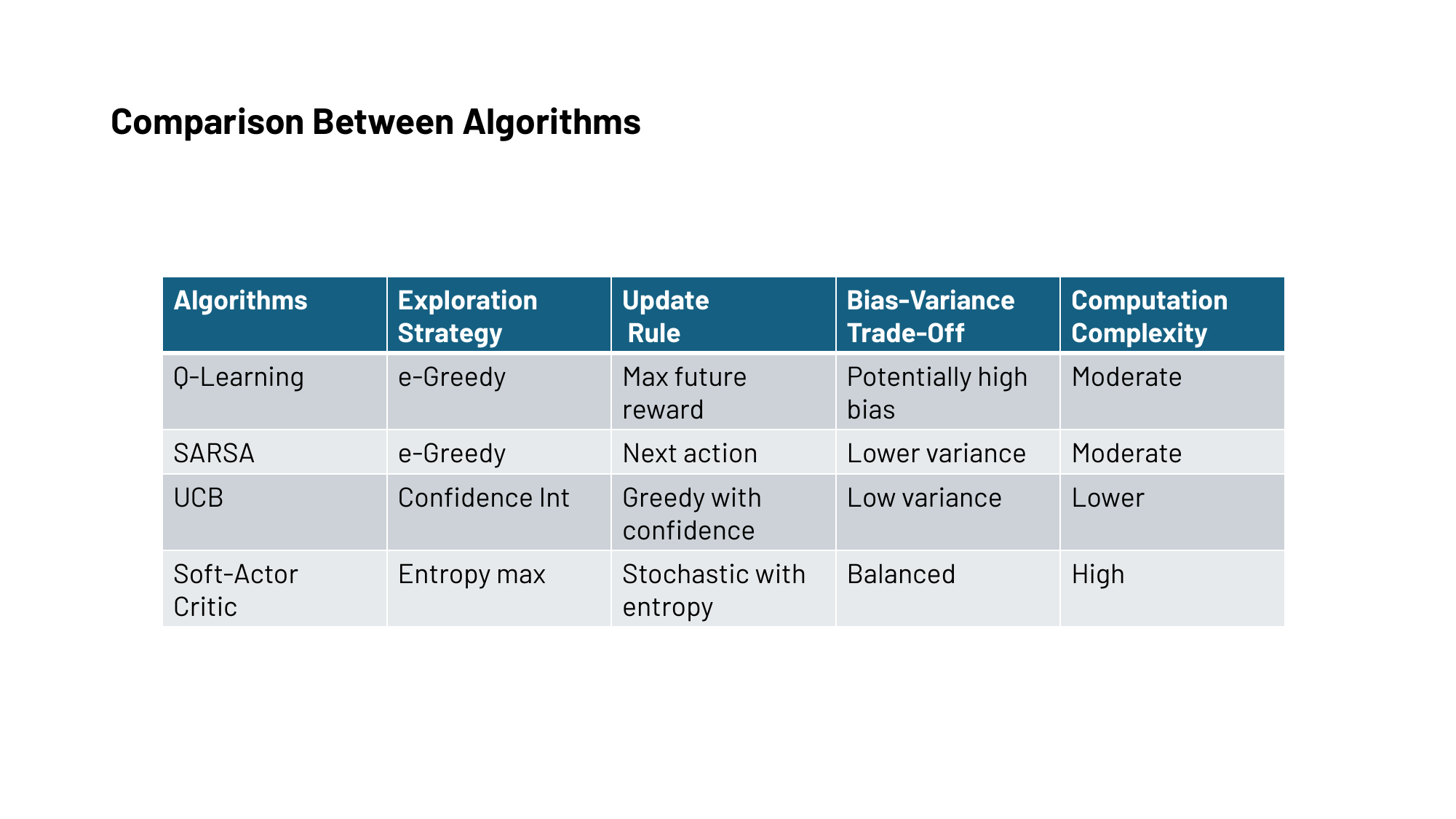

# Comparison Between Algorithms

| Algorithms | Exploration Strategy | Update Rule | Bias-Variance Trade-Off | Computation Complexity |
| --- | --- | --- | --- | --- |
| Q-Learning | e-Greedy | Max future reward | Potentially high bias | Moderate |
| SARSA | e-Greedy | Next action | Lower variance | Moderate |
| UCB | Confidence Int | Greedy with confidence | Low variance | Lower |
| Soft-Actor Critic | Entropy max | Stochastic with entropy | Balanced | High |